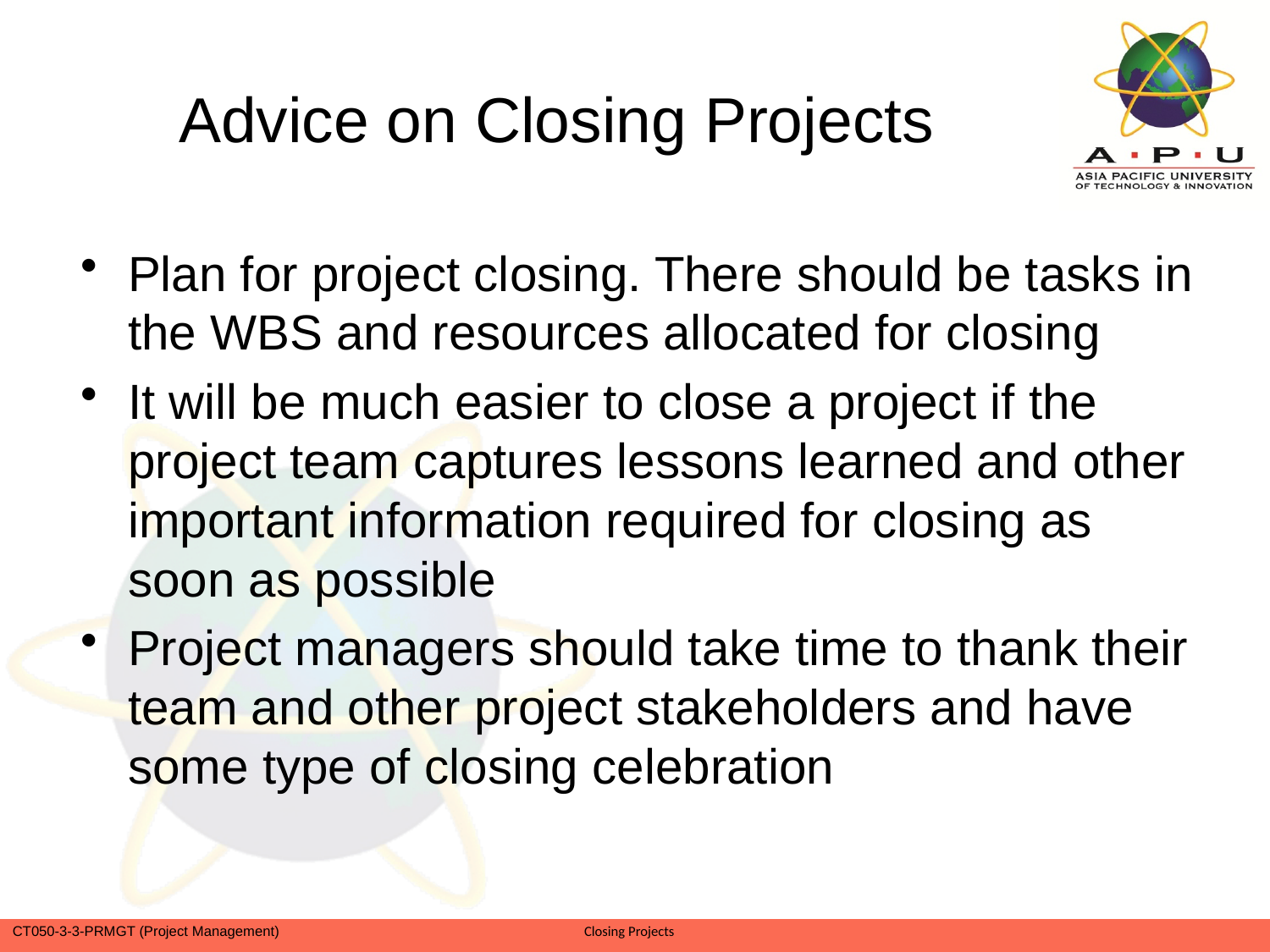

# Advice on Closing Projects
Plan for project closing. There should be tasks in the WBS and resources allocated for closing
It will be much easier to close a project if the project team captures lessons learned and other important information required for closing as soon as possible
Project managers should take time to thank their team and other project stakeholders and have some type of closing celebration